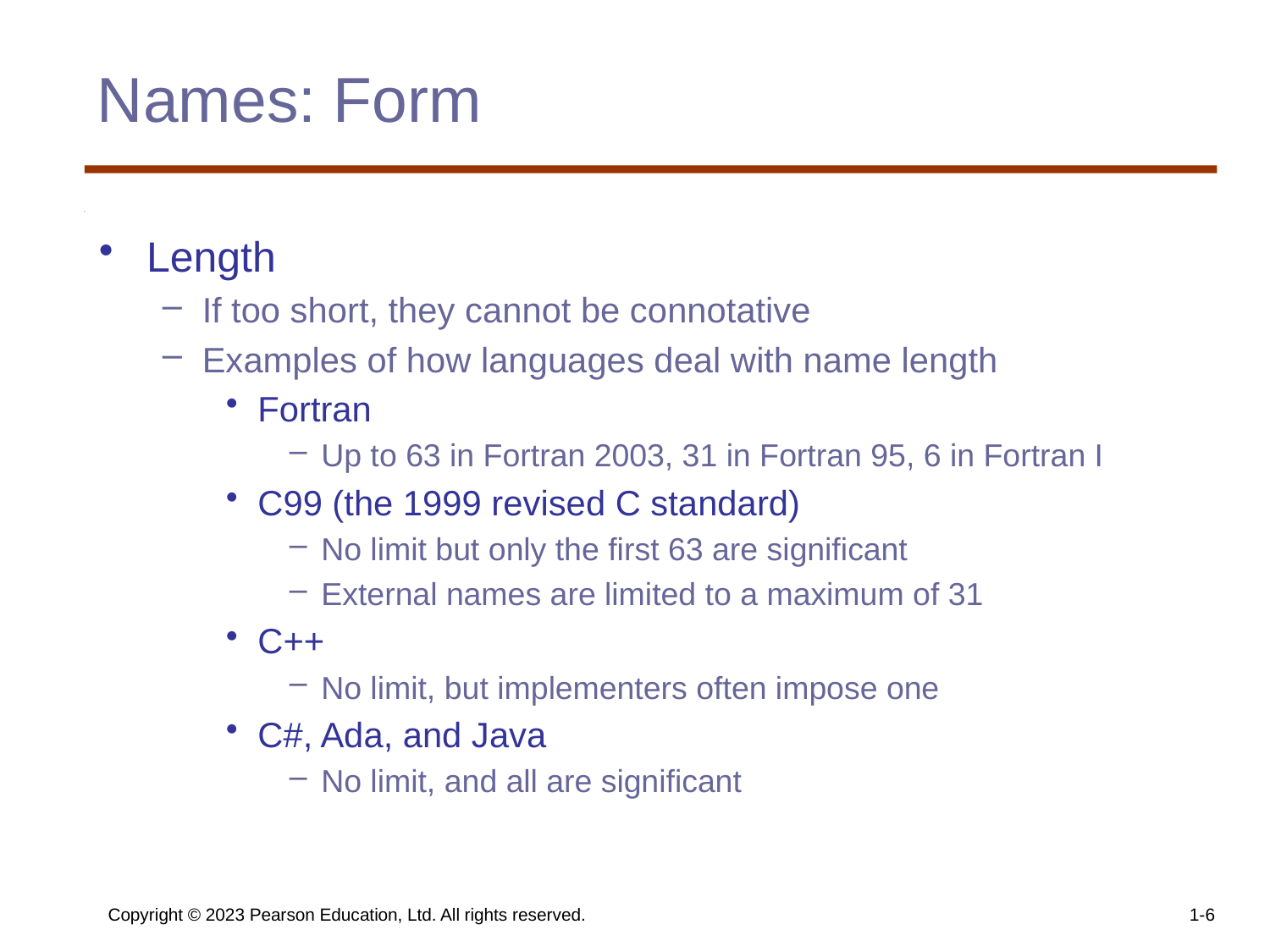

# Names: Form
Length
If too short, they cannot be connotative
Examples of how languages deal with name length
Fortran
Up to 63 in Fortran 2003, 31 in Fortran 95, 6 in Fortran I
C99 (the 1999 revised C standard)
No limit but only the first 63 are significant
External names are limited to a maximum of 31
C++
No limit, but implementers often impose one
C#, Ada, and Java
No limit, and all are significant
Copyright © 2023 Pearson Education, Ltd. All rights reserved.
1-6